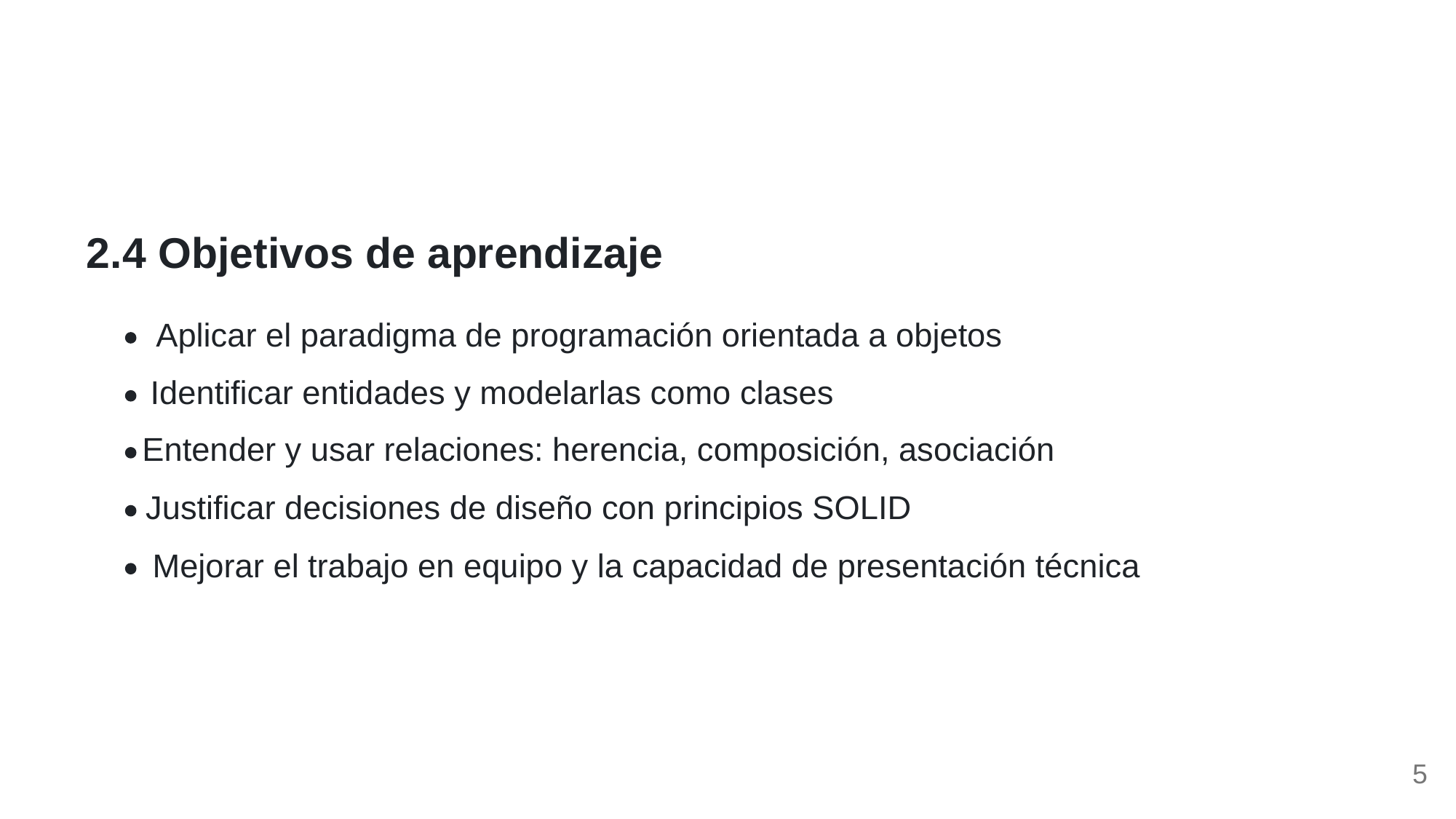

2.4 Objetivos de aprendizaje
Aplicar el paradigma de programación orientada a objetos

Identificar entidades y modelarlas como clases

Entender y usar relaciones: herencia, composición, asociación

Justificar decisiones de diseño con principios SOLID

Mejorar el trabajo en equipo y la capacidad de presentación técnica

5